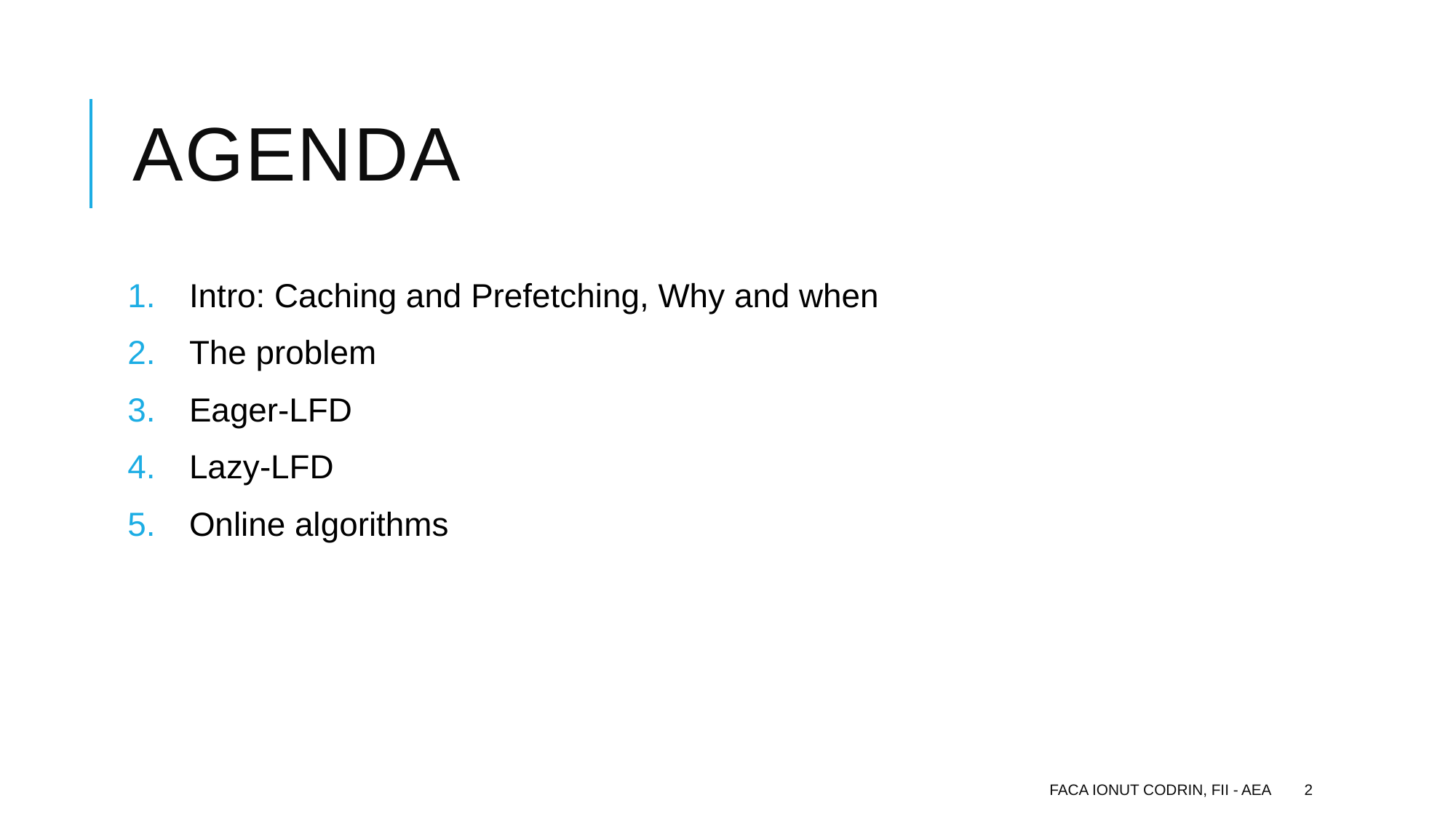

# Agenda
Intro: Caching and Prefetching, Why and when
The problem
Eager-LFD
Lazy-LFD
Online algorithms

Faca Ionut Codrin, FII - Aea
2